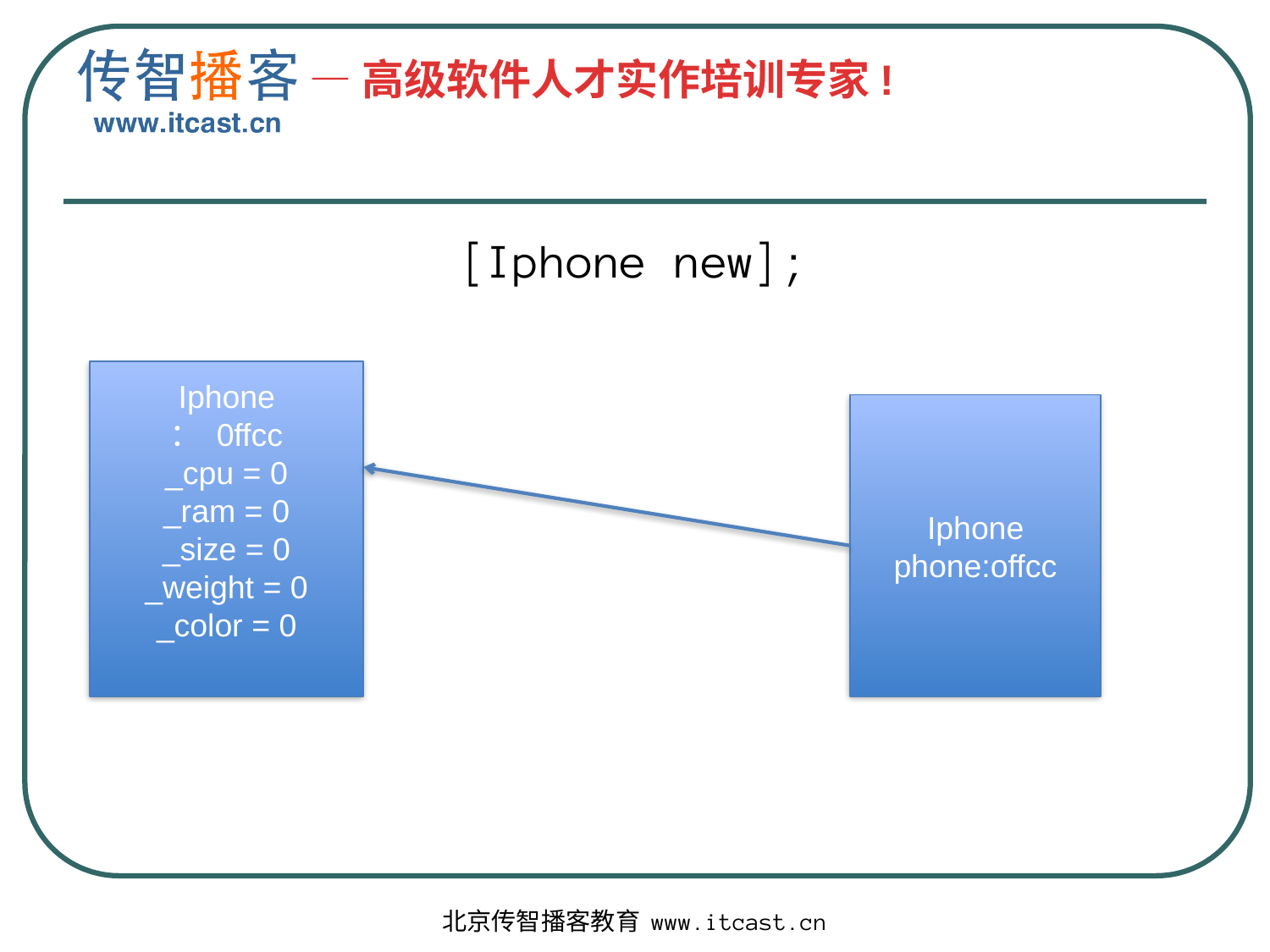

#
[Iphone new];
Iphone
： 0ffcc
_cpu = 0
_ram = 0
_size = 0
_weight = 0
_color = 0

Iphone
phone:offcc